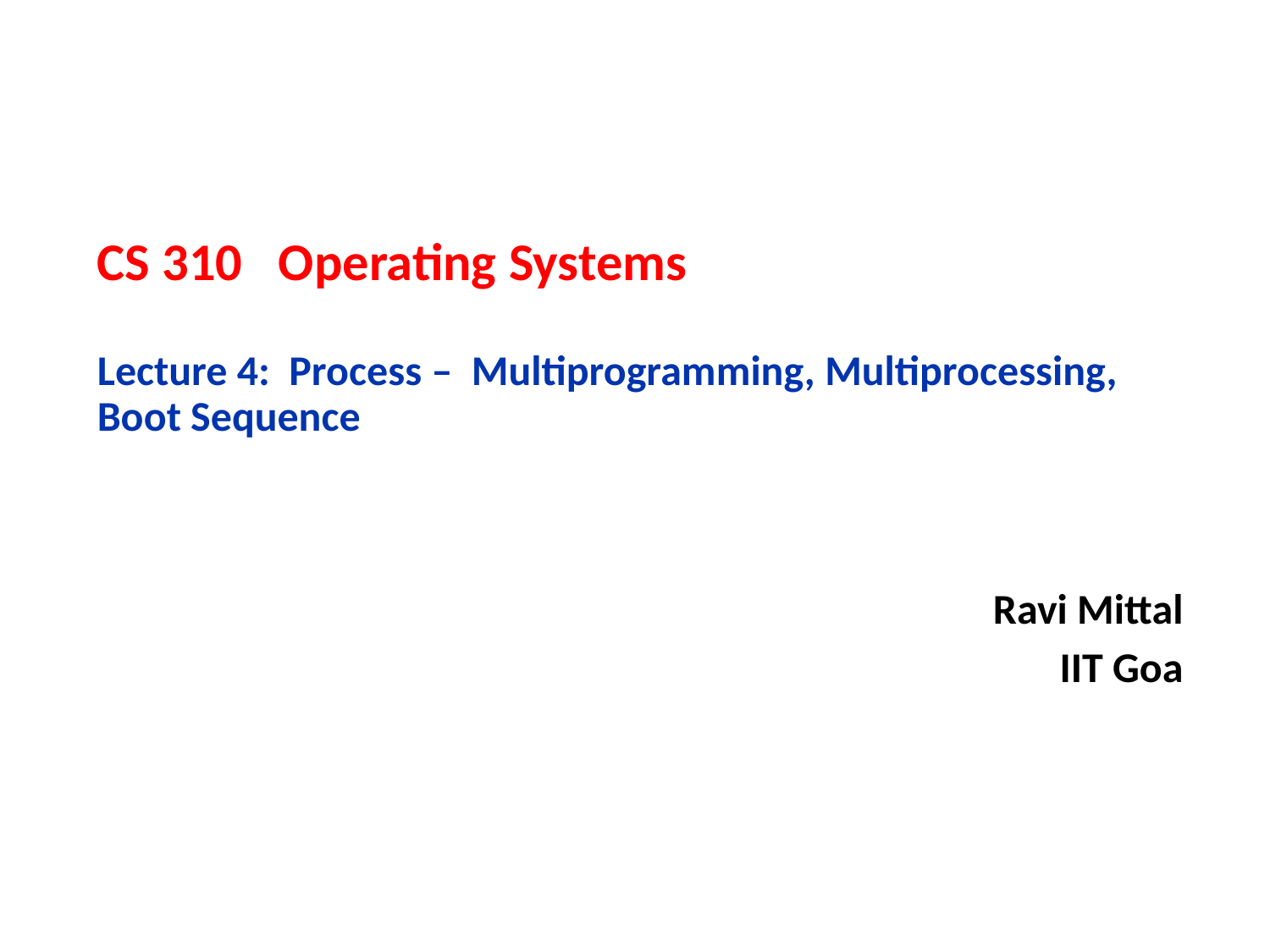

# CS 310   Operating Systems Lecture 4:  Process –  Multiprogramming, Multiprocessing, Boot Sequence
Ravi Mittal
IIT Goa